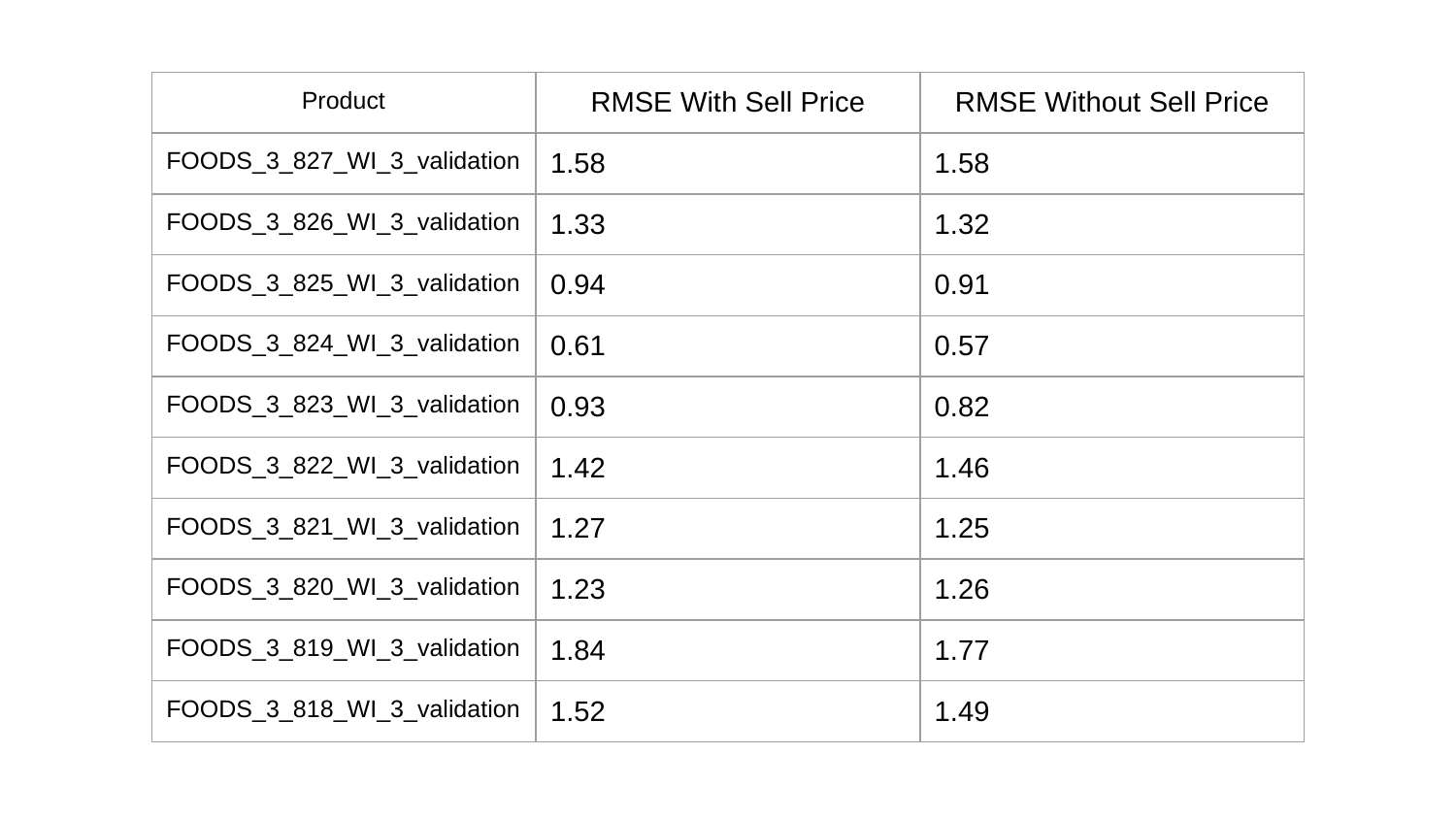

| Product | RMSE With Sell Price | RMSE Without Sell Price |
| --- | --- | --- |
| FOODS\_3\_827\_WI\_3\_validation | 1.58 | 1.58 |
| FOODS\_3\_826\_WI\_3\_validation | 1.33 | 1.32 |
| FOODS\_3\_825\_WI\_3\_validation | 0.94 | 0.91 |
| FOODS\_3\_824\_WI\_3\_validation | 0.61 | 0.57 |
| FOODS\_3\_823\_WI\_3\_validation | 0.93 | 0.82 |
| FOODS\_3\_822\_WI\_3\_validation | 1.42 | 1.46 |
| FOODS\_3\_821\_WI\_3\_validation | 1.27 | 1.25 |
| FOODS\_3\_820\_WI\_3\_validation | 1.23 | 1.26 |
| FOODS\_3\_819\_WI\_3\_validation | 1.84 | 1.77 |
| FOODS\_3\_818\_WI\_3\_validation | 1.52 | 1.49 |